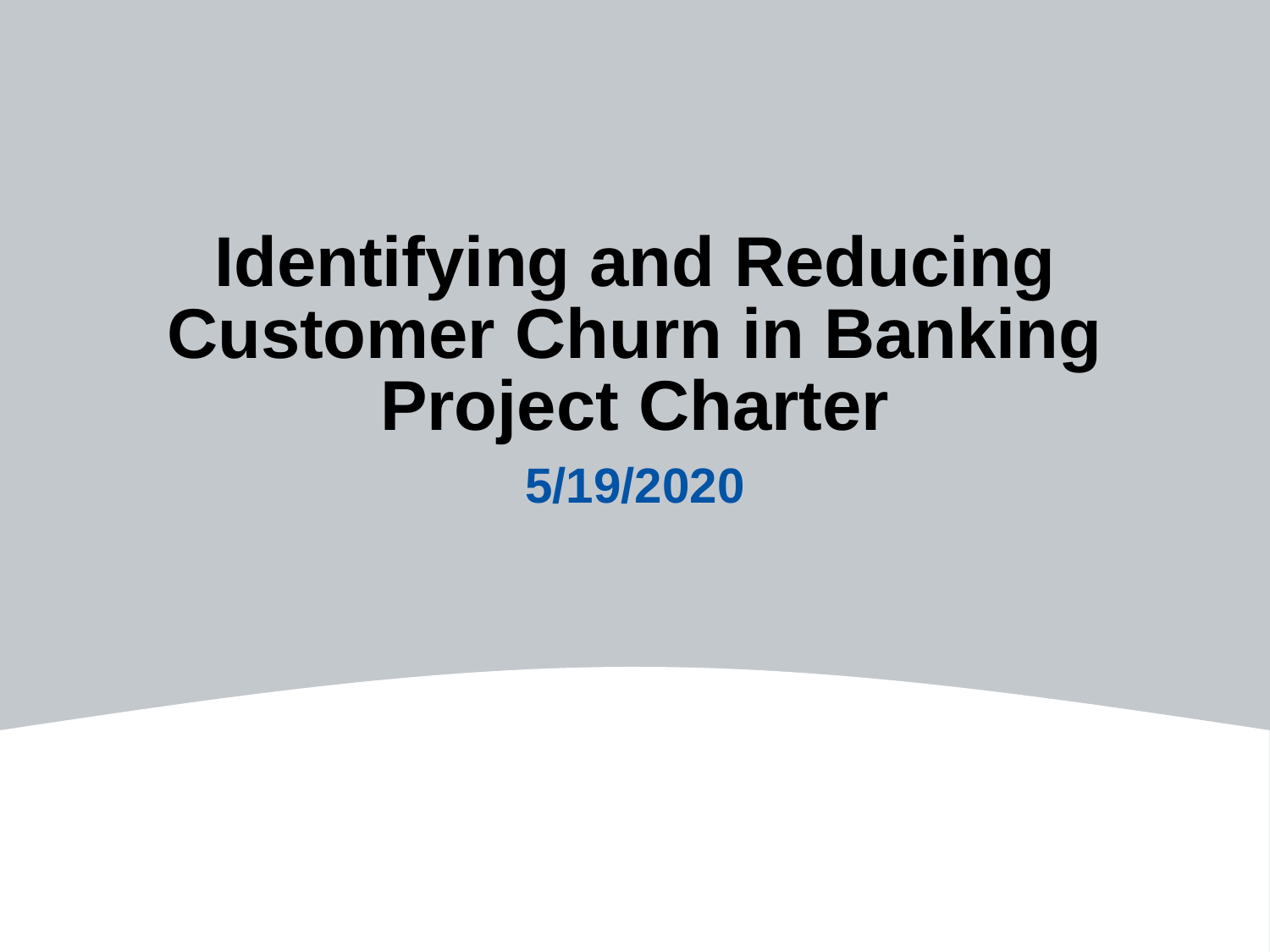

# Identifying and Reducing Customer Churn in Banking Project Charter
5/19/2020